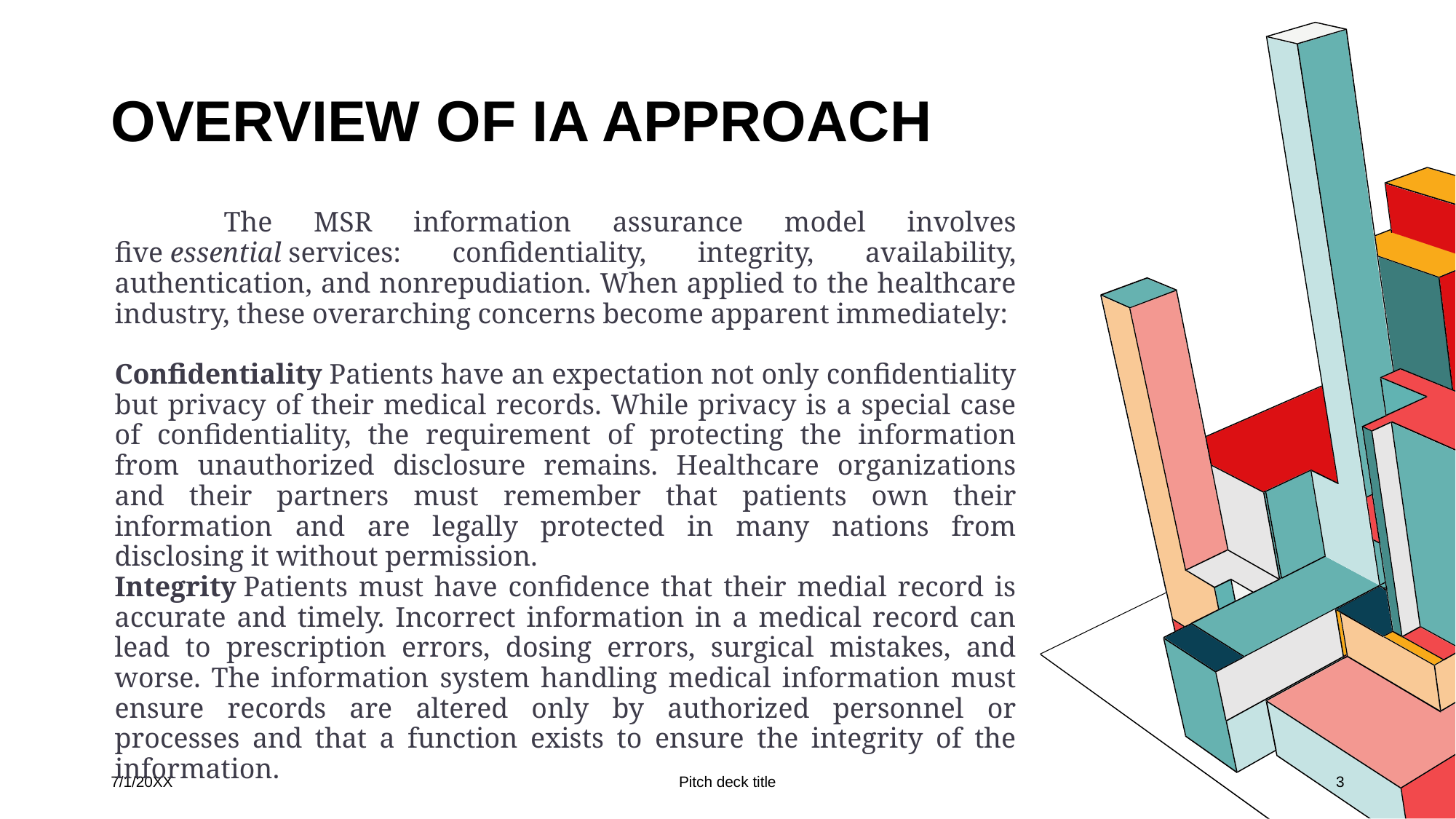

# Overview of IA Approach
	The MSR information assurance model involves five essential services: confidentiality, integrity, availability, authentication, and nonrepudiation. When applied to the healthcare industry, these overarching concerns become apparent immediately:

Confidentiality Patients have an expectation not only confidentiality but privacy of their medical records. While privacy is a special case of confidentiality, the requirement of protecting the information from unauthorized disclosure remains. Healthcare organizations and their partners must remember that patients own their information and are legally protected in many nations from disclosing it without permission.
Integrity Patients must have confidence that their medial record is accurate and timely. Incorrect information in a medical record can lead to prescription errors, dosing errors, surgical mistakes, and worse. The information system handling medical information must ensure records are altered only by authorized personnel or processes and that a function exists to ensure the integrity of the information.

7/1/20XX
Pitch deck title
3